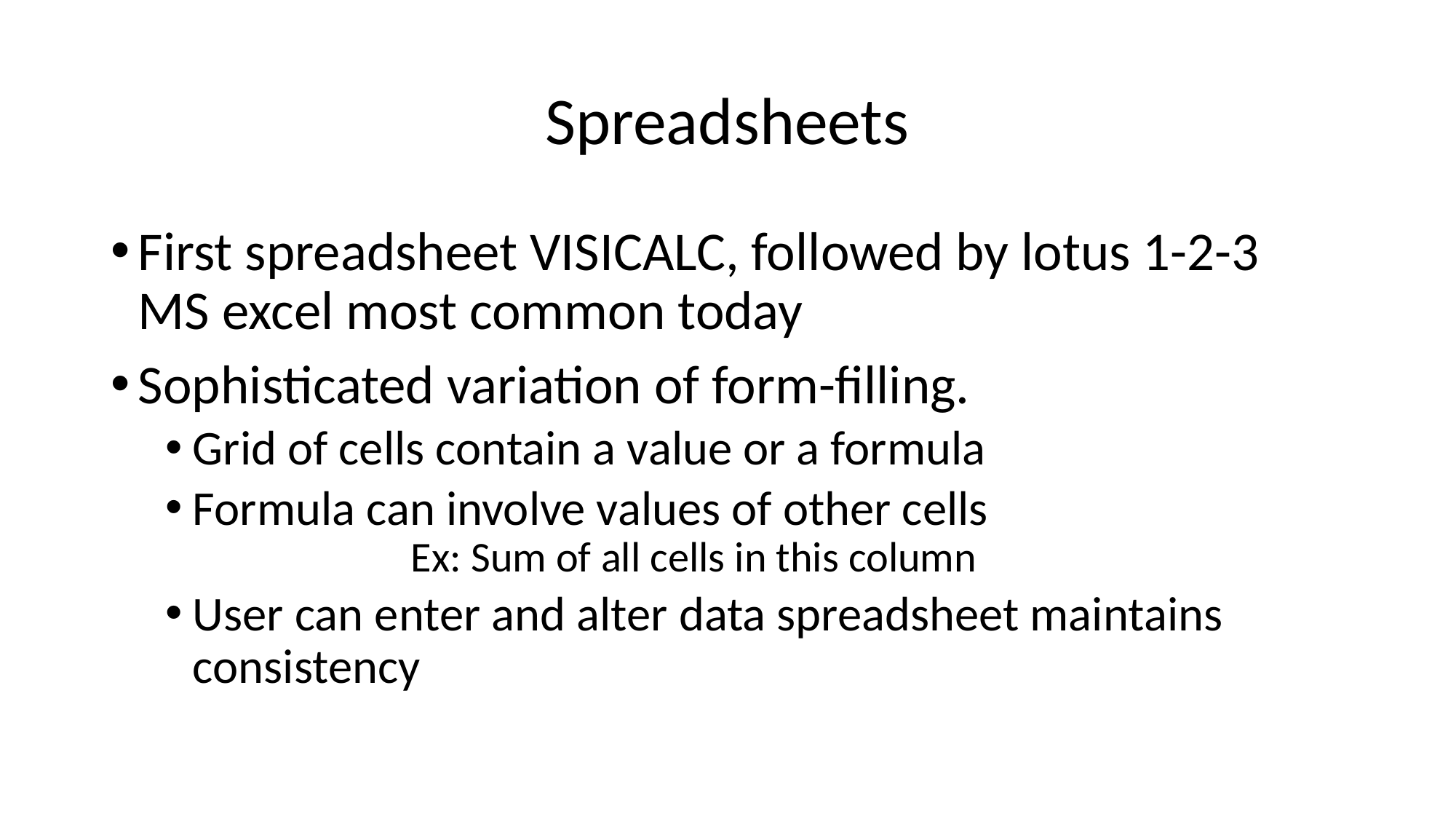

# Spreadsheets
First spreadsheet VISICALC, followed by lotus 1-2-3
MS excel most common today
Sophisticated variation of form-filling.
Grid of cells contain a value or a formula
Formula can involve values of other cells
		Ex: Sum of all cells in this column
User can enter and alter data spreadsheet maintains consistency